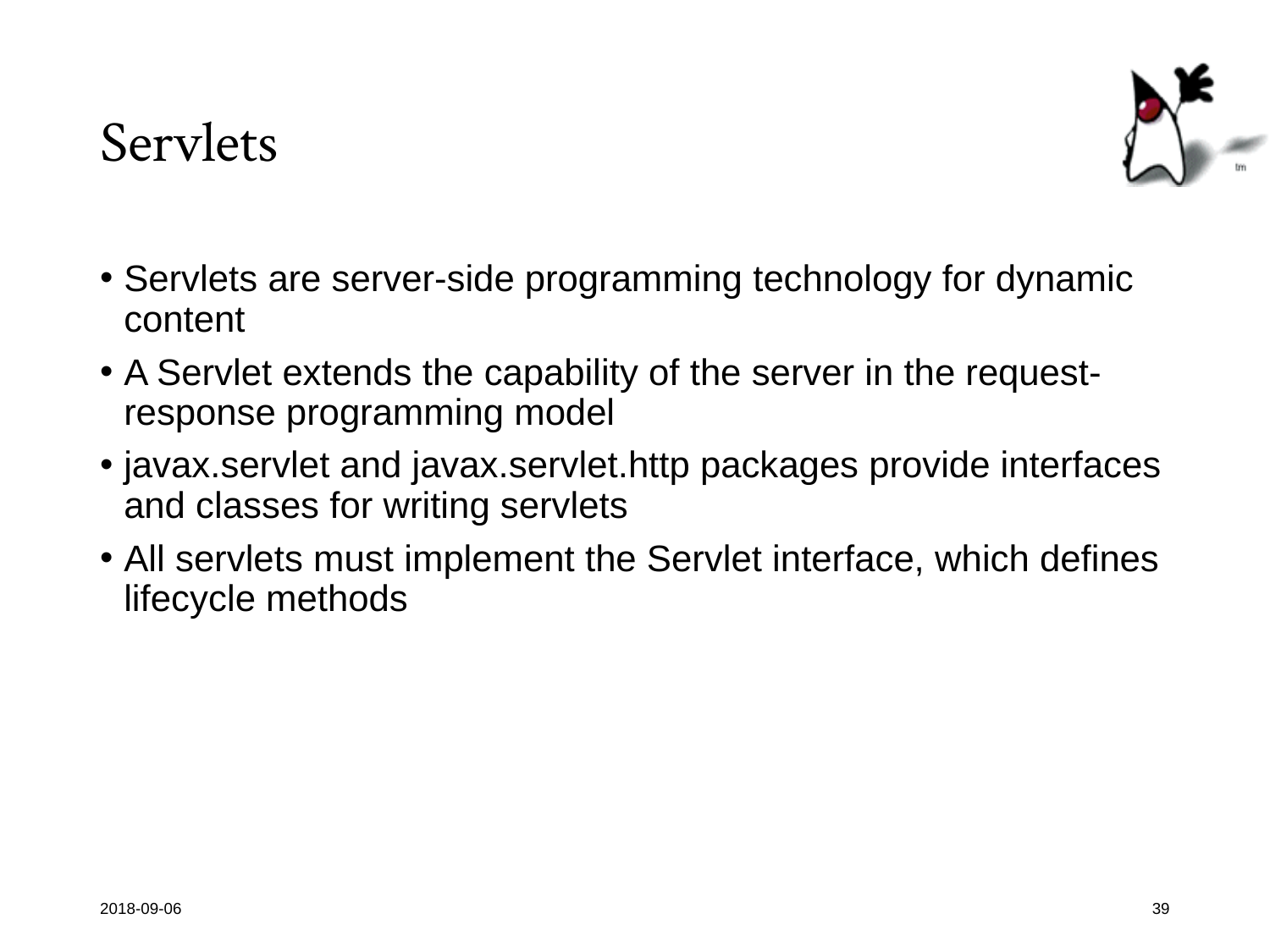

# Servlets
Servlets are server-side programming technology for dynamic content
A Servlet extends the capability of the server in the request-response programming model
javax.servlet and javax.servlet.http packages provide interfaces and classes for writing servlets
All servlets must implement the Servlet interface, which defines lifecycle methods

2018-09-06
39